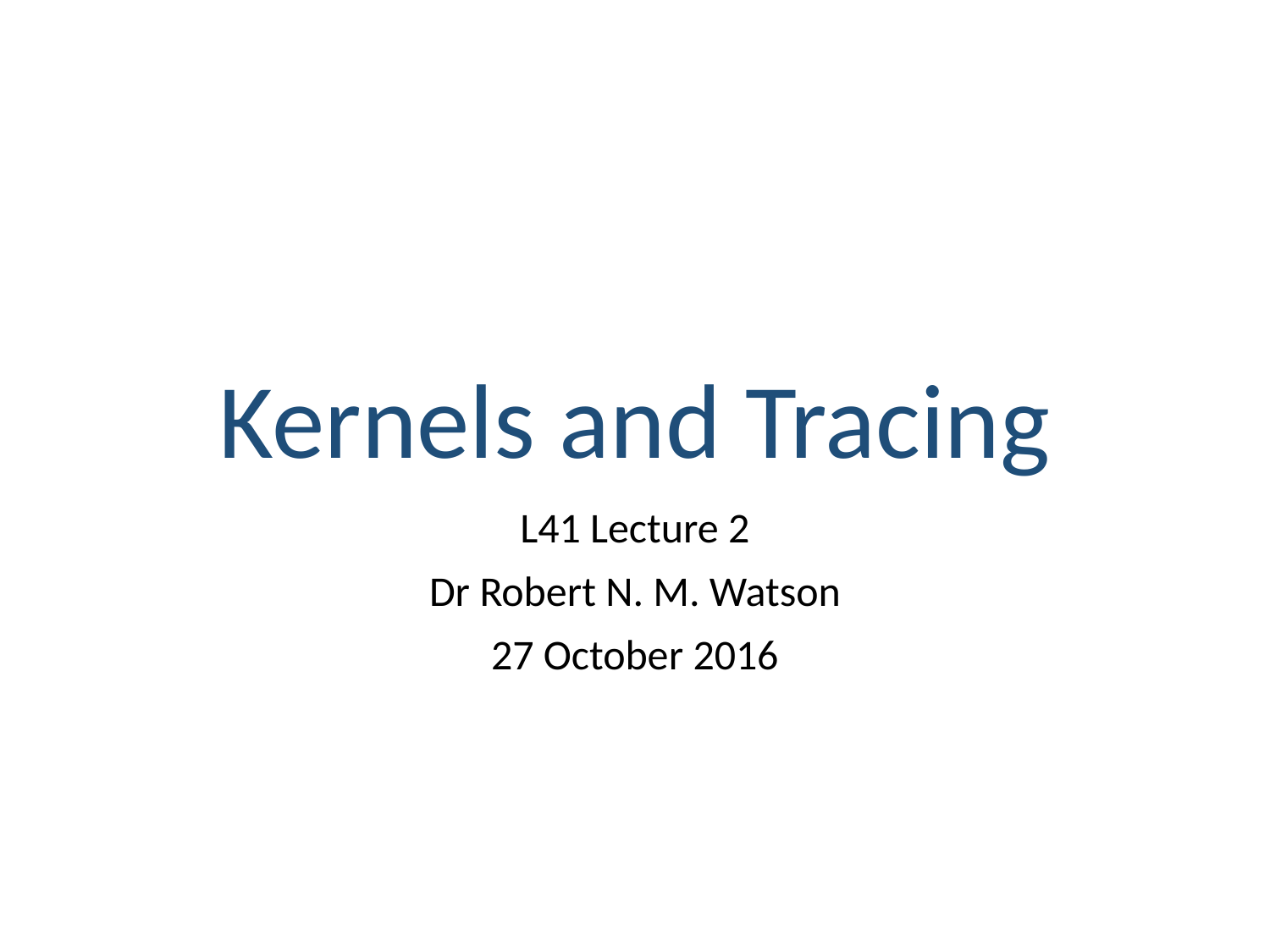

# Kernels and Tracing
L41 Lecture 2
Dr Robert N. M. Watson
27 October 2016